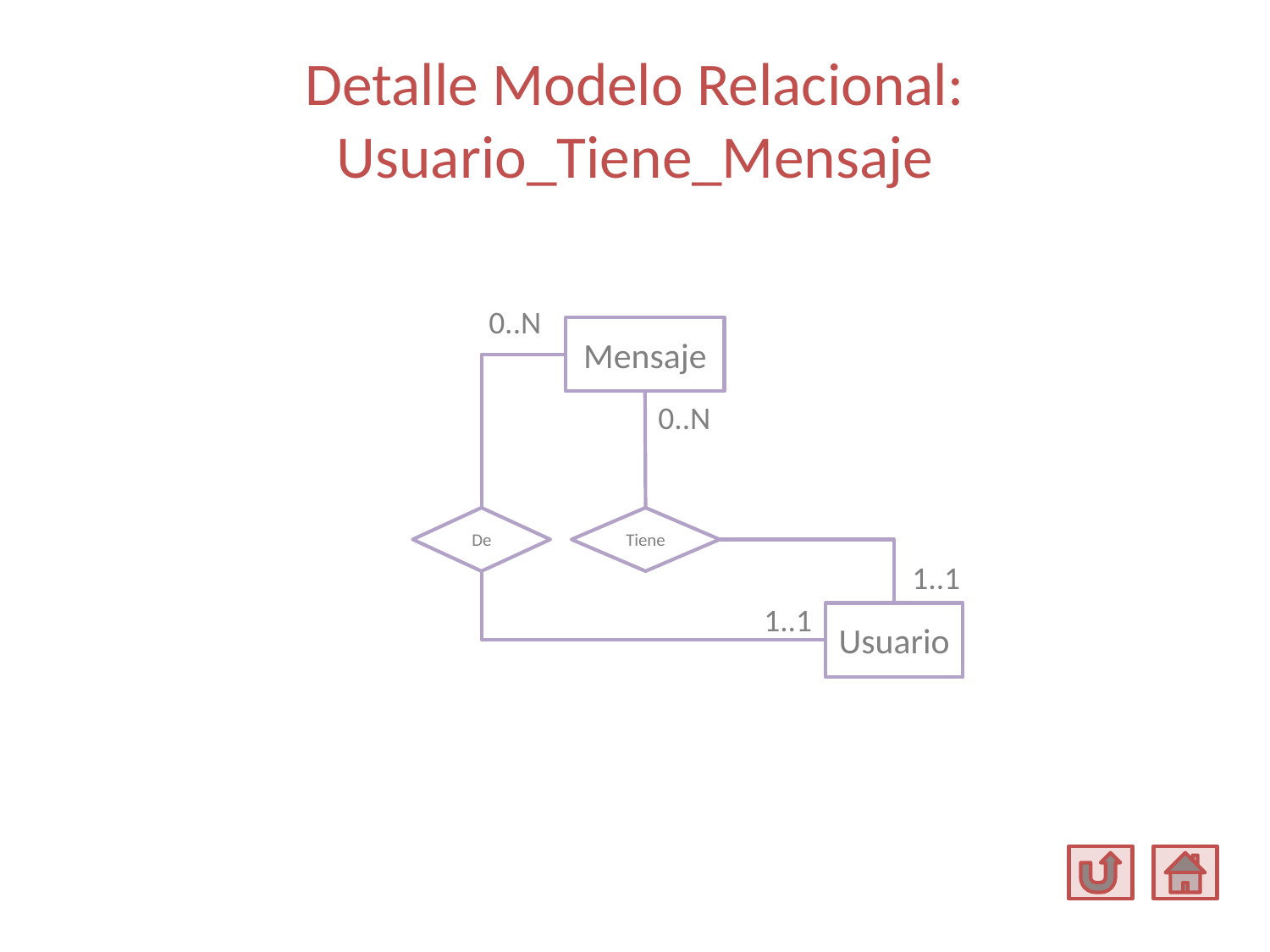

# Detalle Modelo Relacional: Usuario_Tiene_Mensaje
0..N
Mensaje
Tiene
Usuario
0..N
De
1..1
1..1